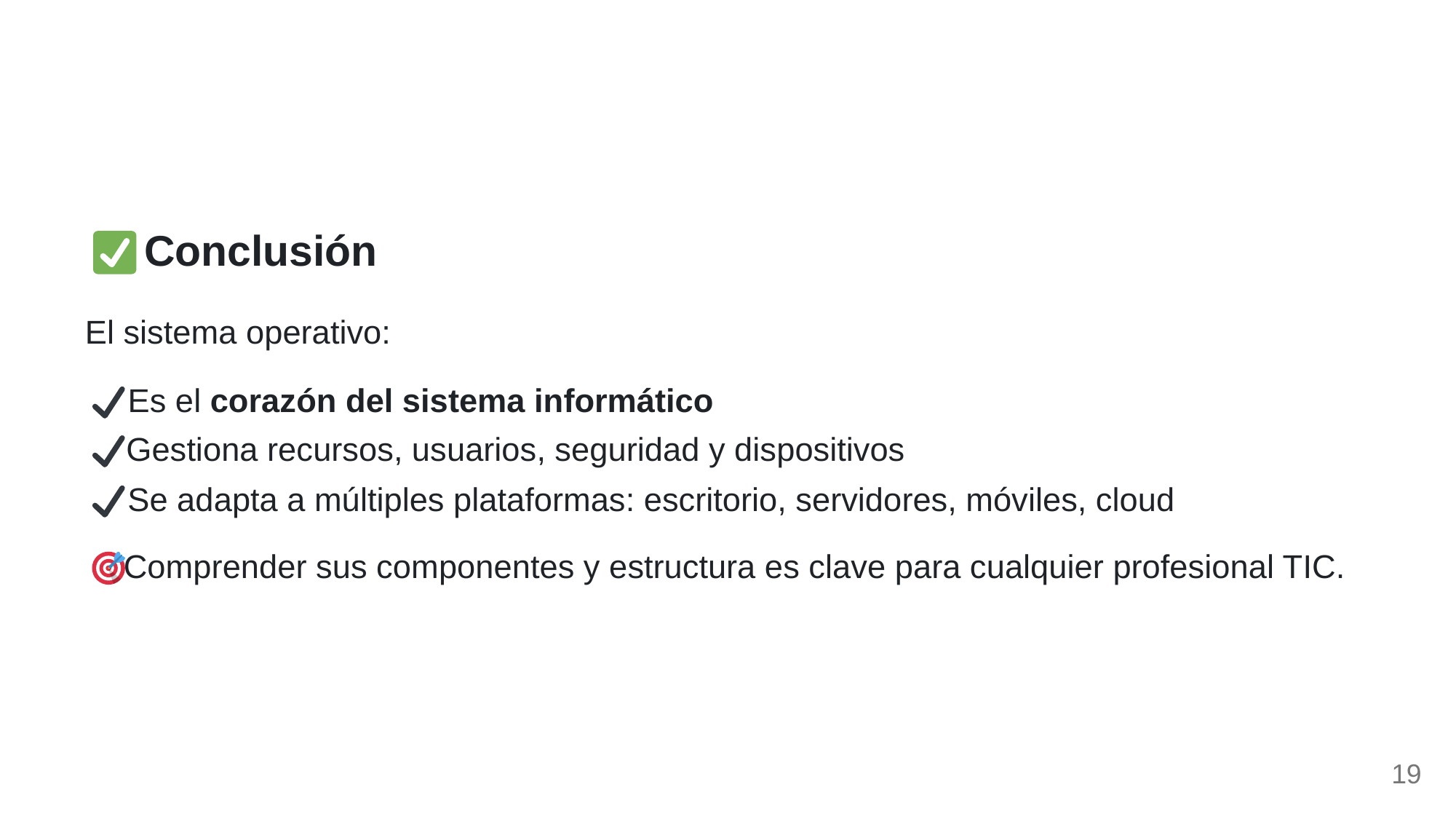

Conclusión

El sistema operativo:
 Es el corazón del sistema informático

 Gestiona recursos, usuarios, seguridad y dispositivos

 Se adapta a múltiples plataformas: escritorio, servidores, móviles, cloud

 Comprender sus componentes y estructura es clave para cualquier profesional TIC.

19